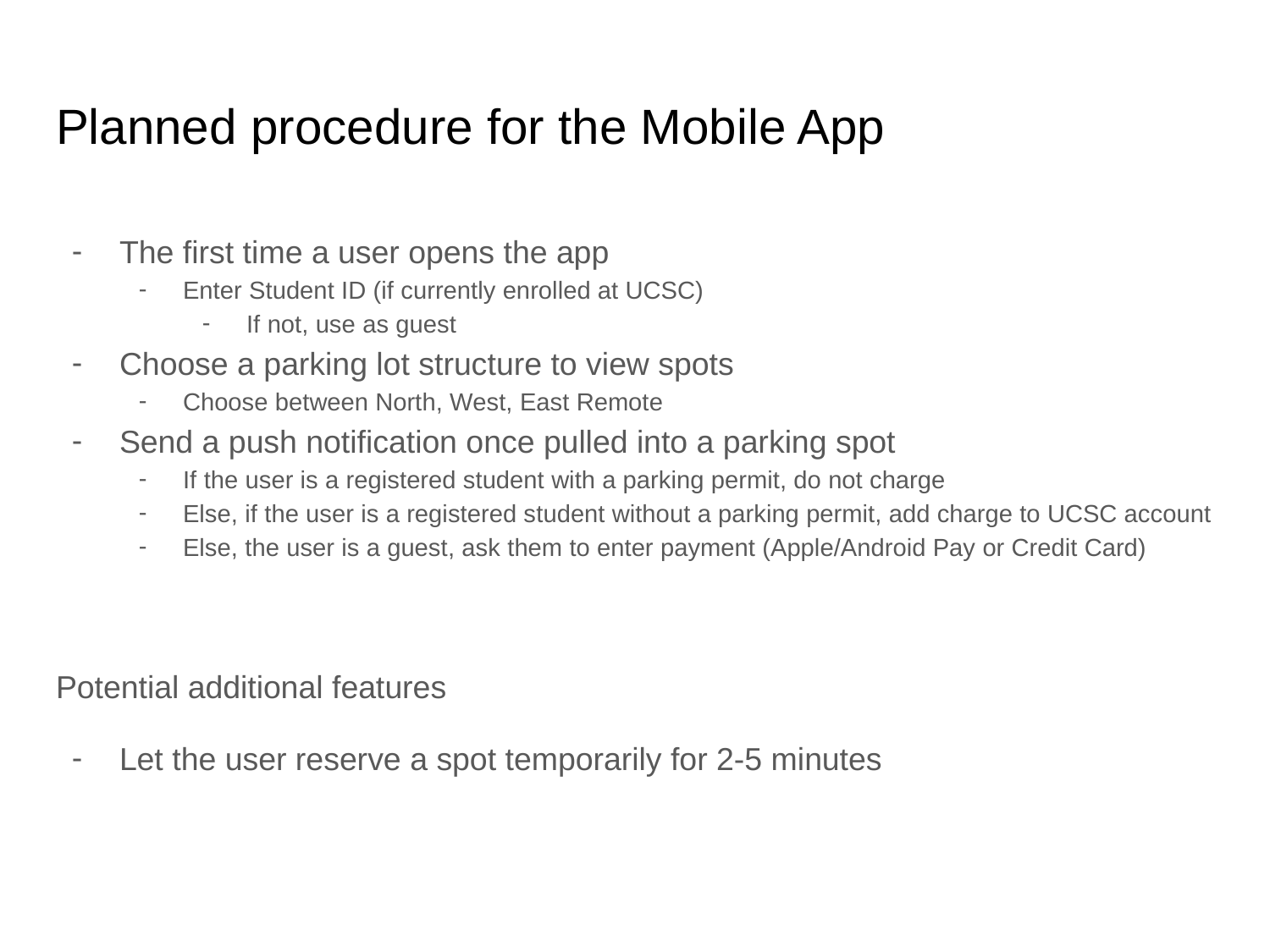

# Planned procedure for the Mobile App
The first time a user opens the app
Enter Student ID (if currently enrolled at UCSC)
If not, use as guest
Choose a parking lot structure to view spots
Choose between North, West, East Remote
Send a push notification once pulled into a parking spot
If the user is a registered student with a parking permit, do not charge
Else, if the user is a registered student without a parking permit, add charge to UCSC account
Else, the user is a guest, ask them to enter payment (Apple/Android Pay or Credit Card)

Potential additional features
Let the user reserve a spot temporarily for 2-5 minutes